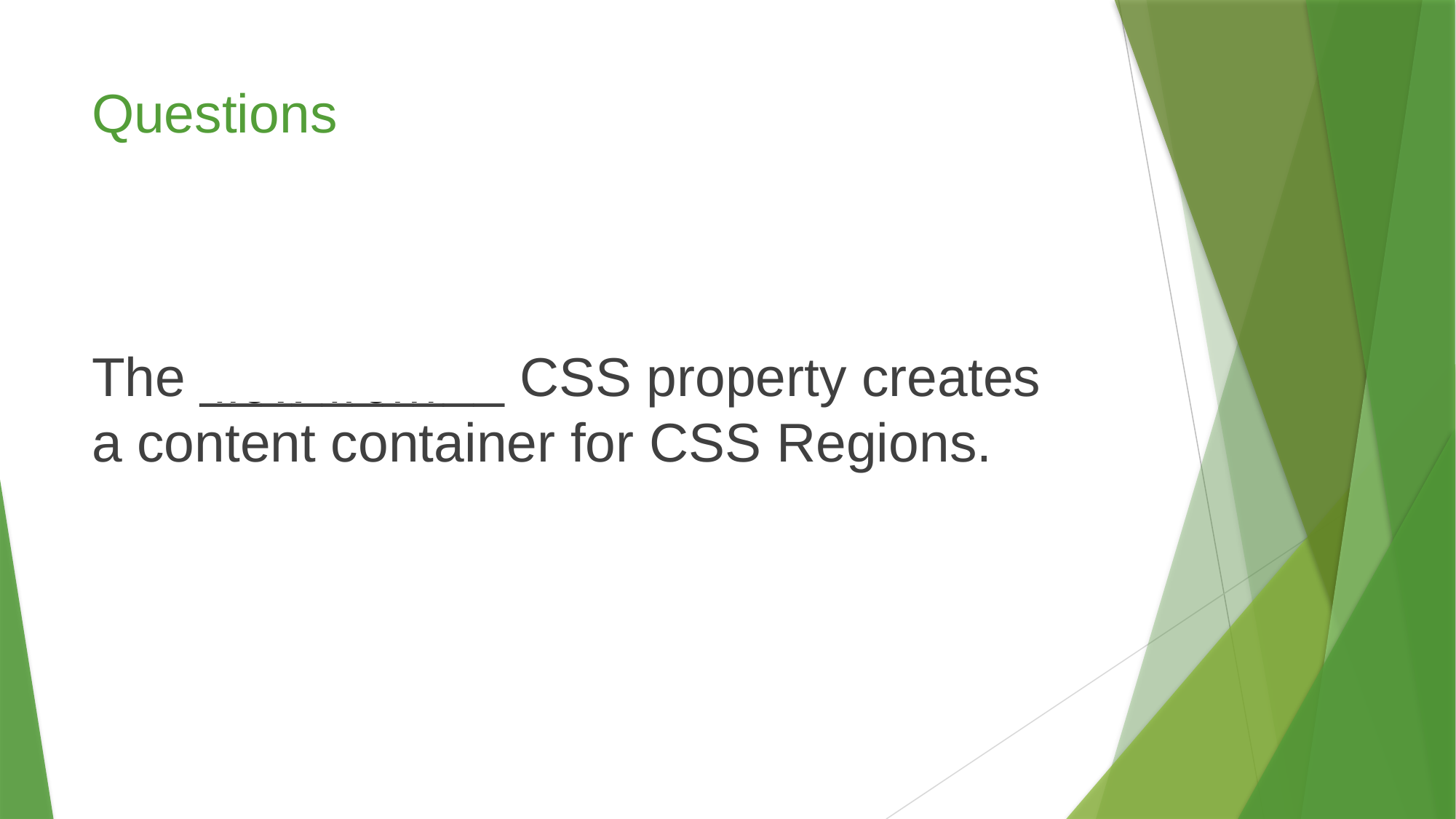

# Questions
The __________ CSS property creates a content container for CSS Regions.

flow-from